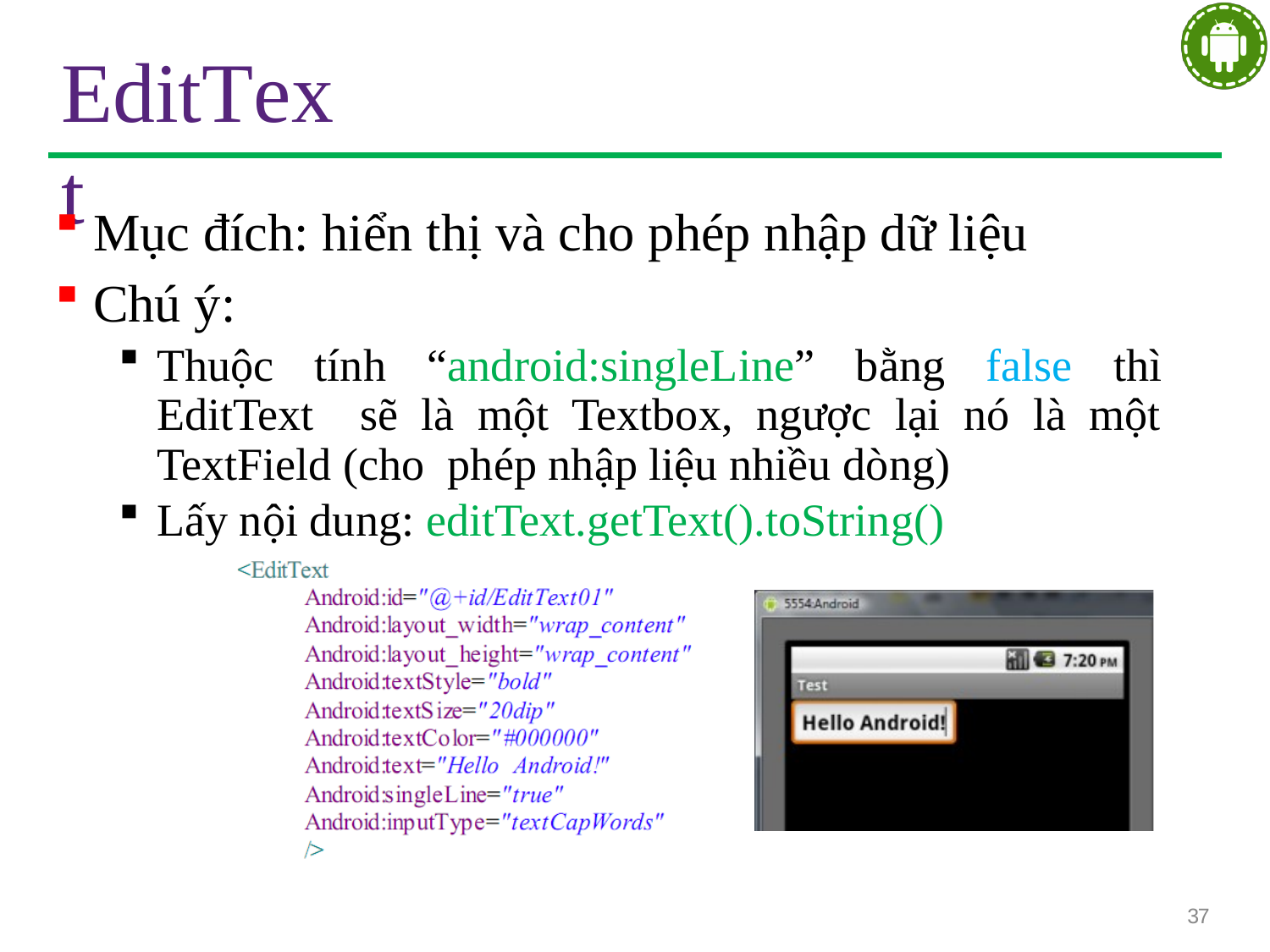

# EditText
Mục đích: hiển thị và cho phép nhập dữ liệu
Chú ý:
Thuộc tính “android:singleLine” bằng false thì EditText  sẽ là một Textbox, ngược lại nó là một TextField (cho  phép nhập liệu nhiều dòng)
Lấy nội dung: editText.getText().toString()

37